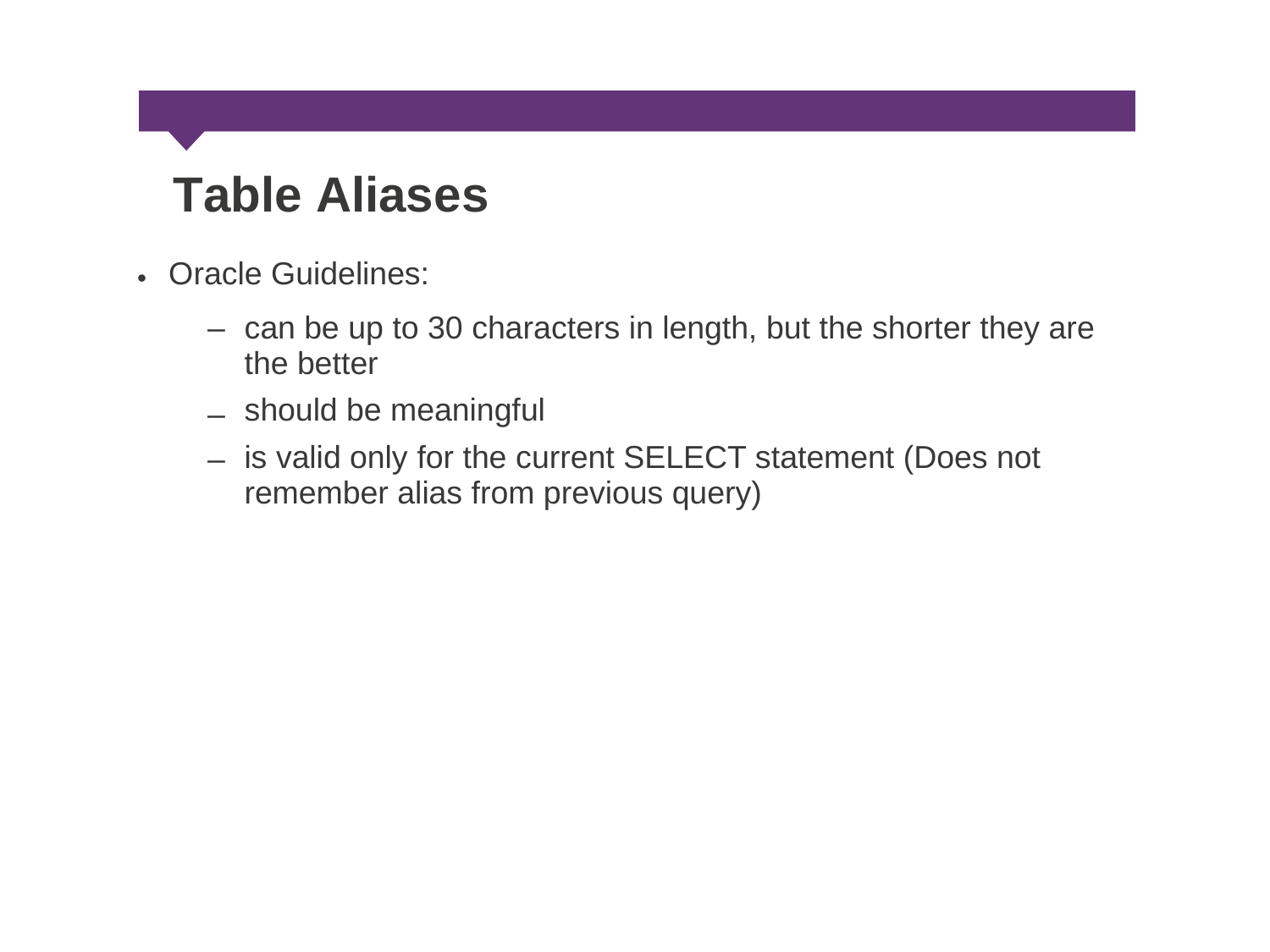

Table Aliases
Oracle Guidelines:

•
–
can be up to 30 characters in length, but the shorter they are
the better
should be meaningful
is valid only for the current SELECT statement (Does not remember alias from previous query)
–
–